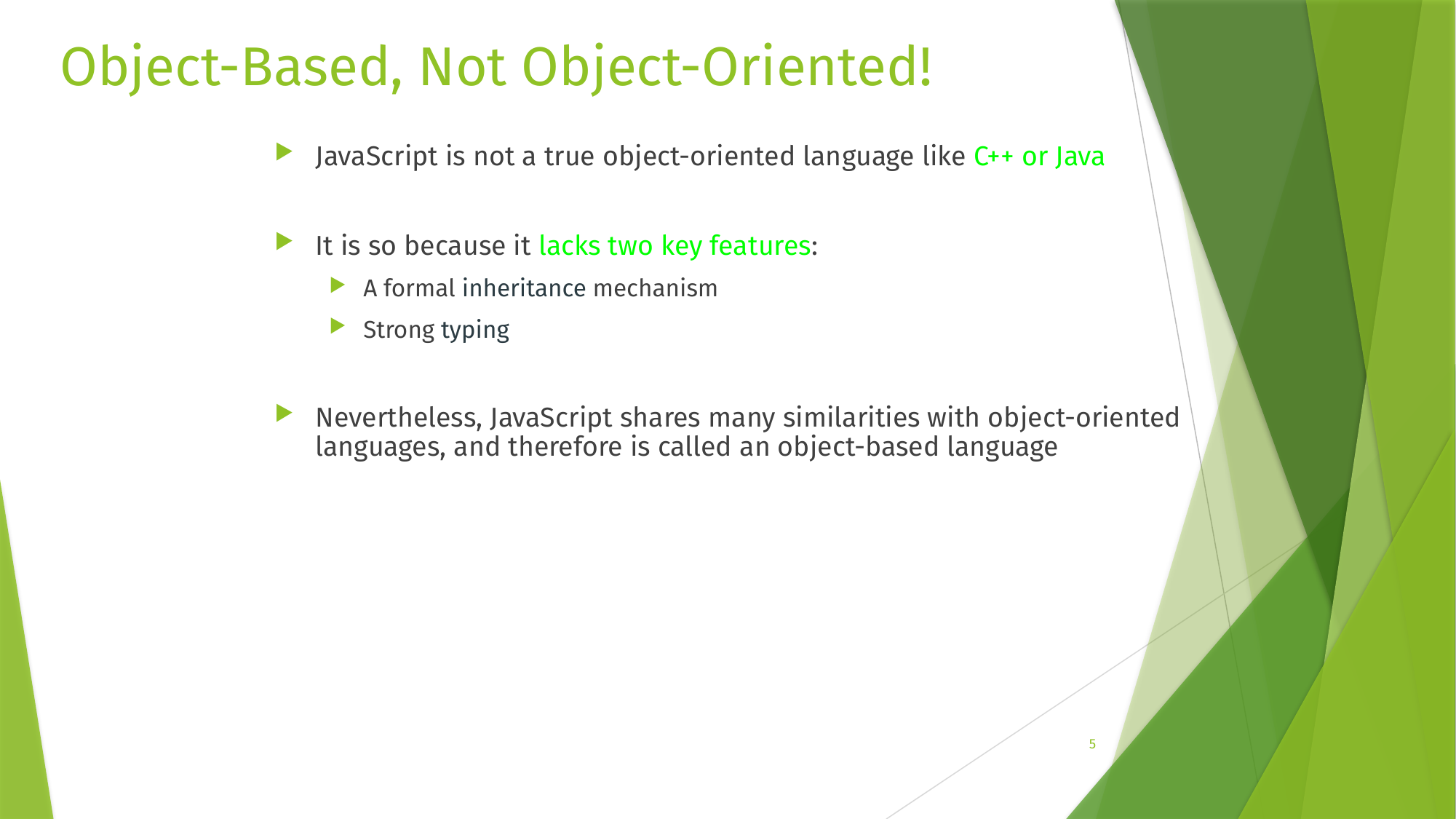

# Object-Based, Not Object-Oriented!
JavaScript is not a true object-oriented language like C++ or Java

It is so because it lacks two key features:
A formal inheritance mechanism
Strong typing

Nevertheless, JavaScript shares many similarities with object-oriented languages, and therefore is called an object-based language
5